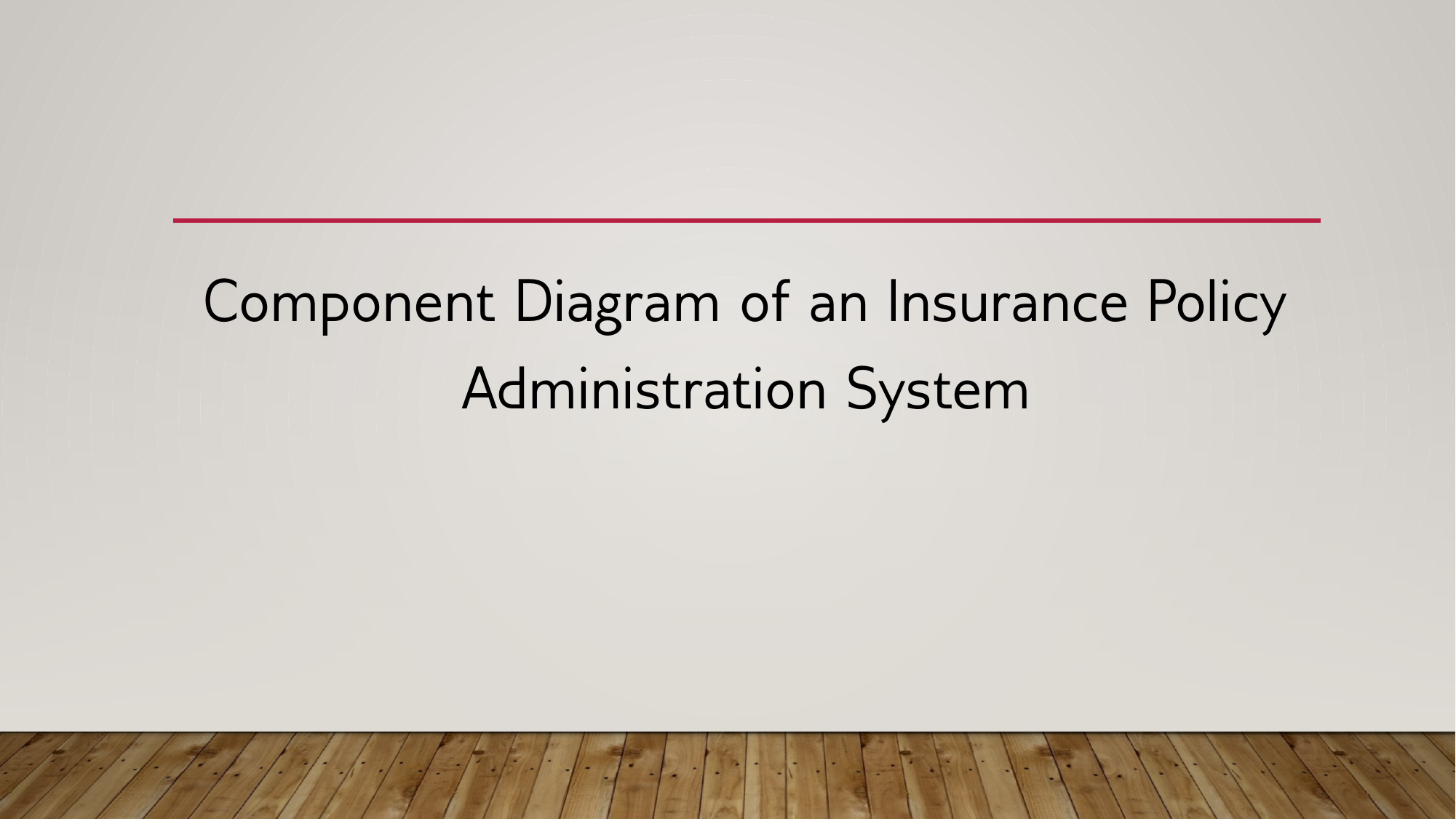

#
Component Diagram of an Insurance Policy Administration System